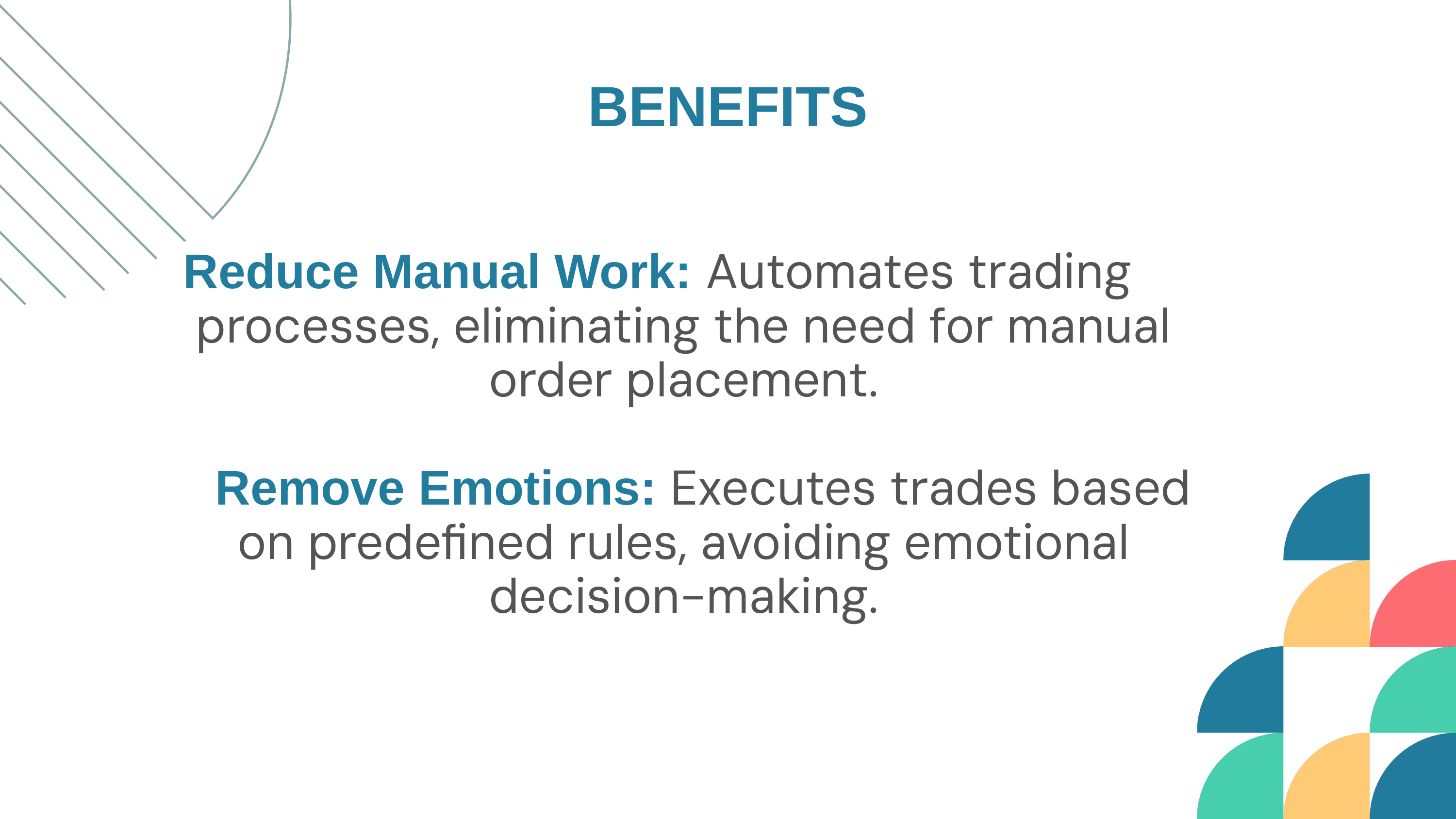

BENEFITS
Reduce Manual Work: Automates trading     processes, eliminating the need for manual order placement.

   Remove Emotions: Executes trades based on predefined rules, avoiding emotional decision-making.